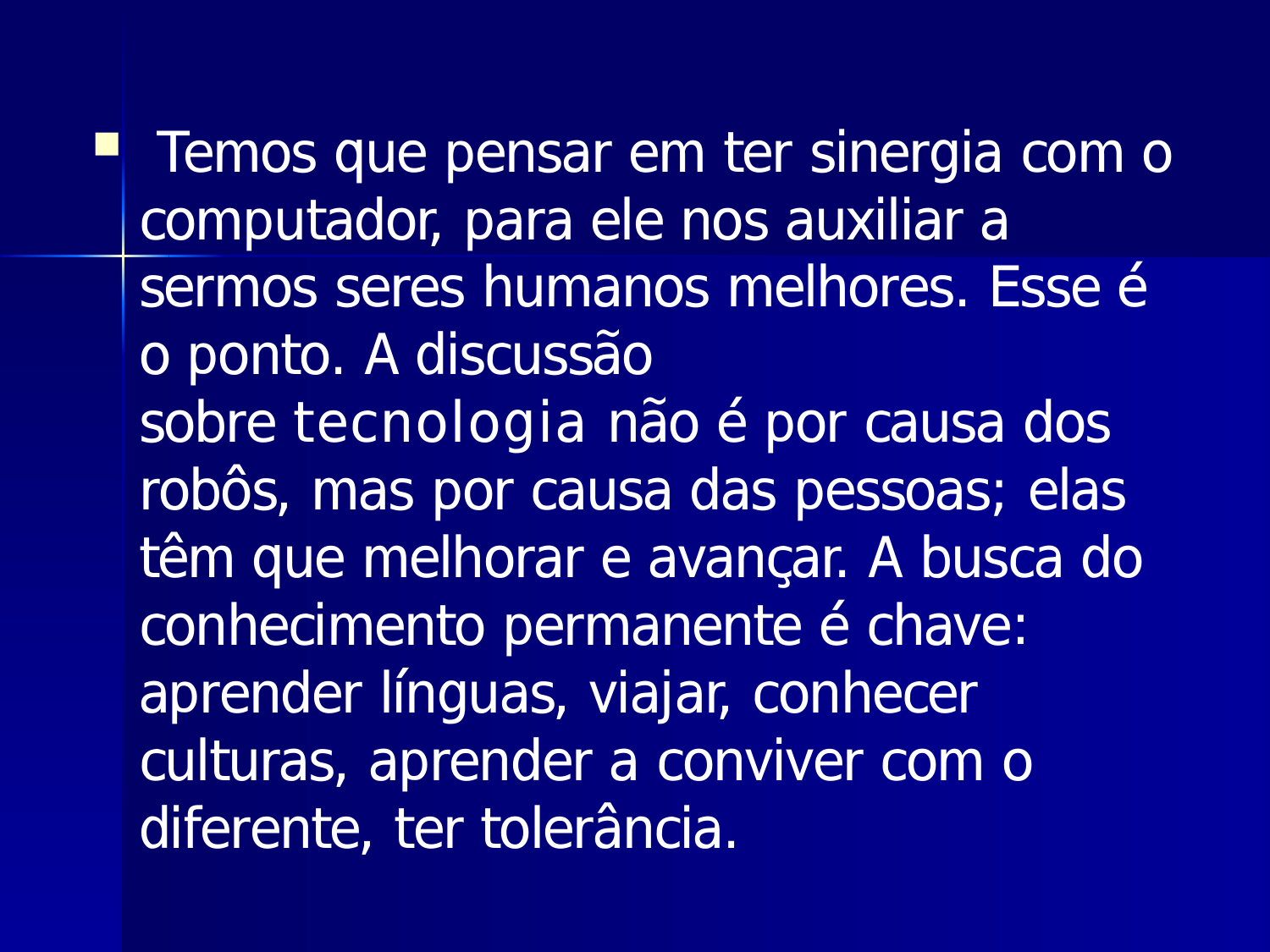

#
 Temos que pensar em ter sinergia com o computador, para ele nos auxiliar a sermos seres humanos melhores. Esse é o ponto. A discussão sobre tecnologia não é por causa dos robôs, mas por causa das pessoas; elas têm que melhorar e avançar. A busca do conhecimento permanente é chave: aprender línguas, viajar, conhecer culturas, aprender a conviver com o diferente, ter tolerância.